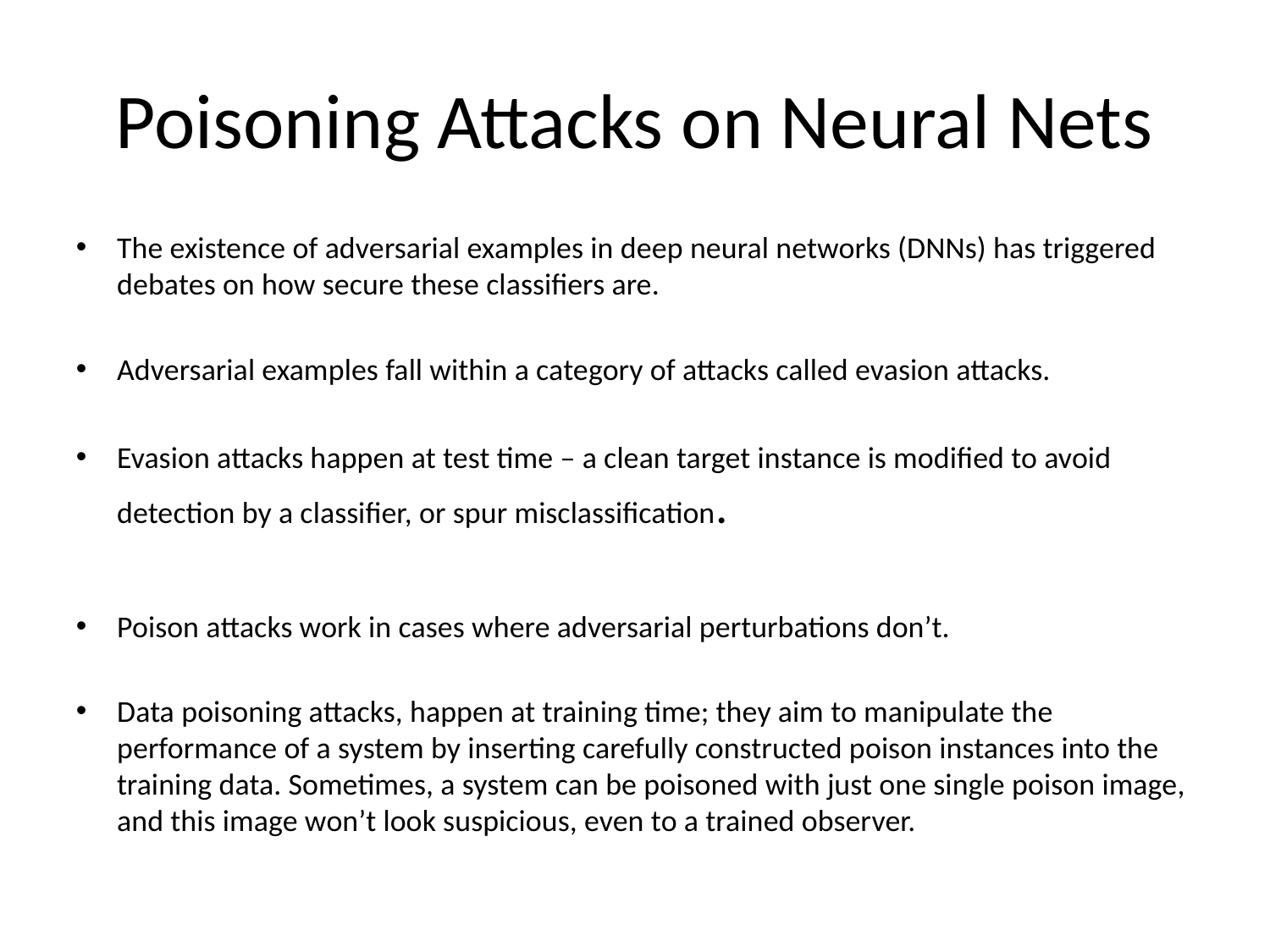

Poisoning Attacks on Neural Nets
The existence of adversarial examples in deep neural networks (DNNs) has triggered debates on how secure these classifiers are.

Adversarial examples fall within a category of attacks called evasion attacks.

Evasion attacks happen at test time – a clean target instance is modified to avoid detection by a classifier, or spur misclassification.

Poison attacks work in cases where adversarial perturbations don’t.

Data poisoning attacks, happen at training time; they aim to manipulate the performance of a system by inserting carefully constructed poison instances into the training data. Sometimes, a system can be poisoned with just one single poison image, and this image won’t look suspicious, even to a trained observer.